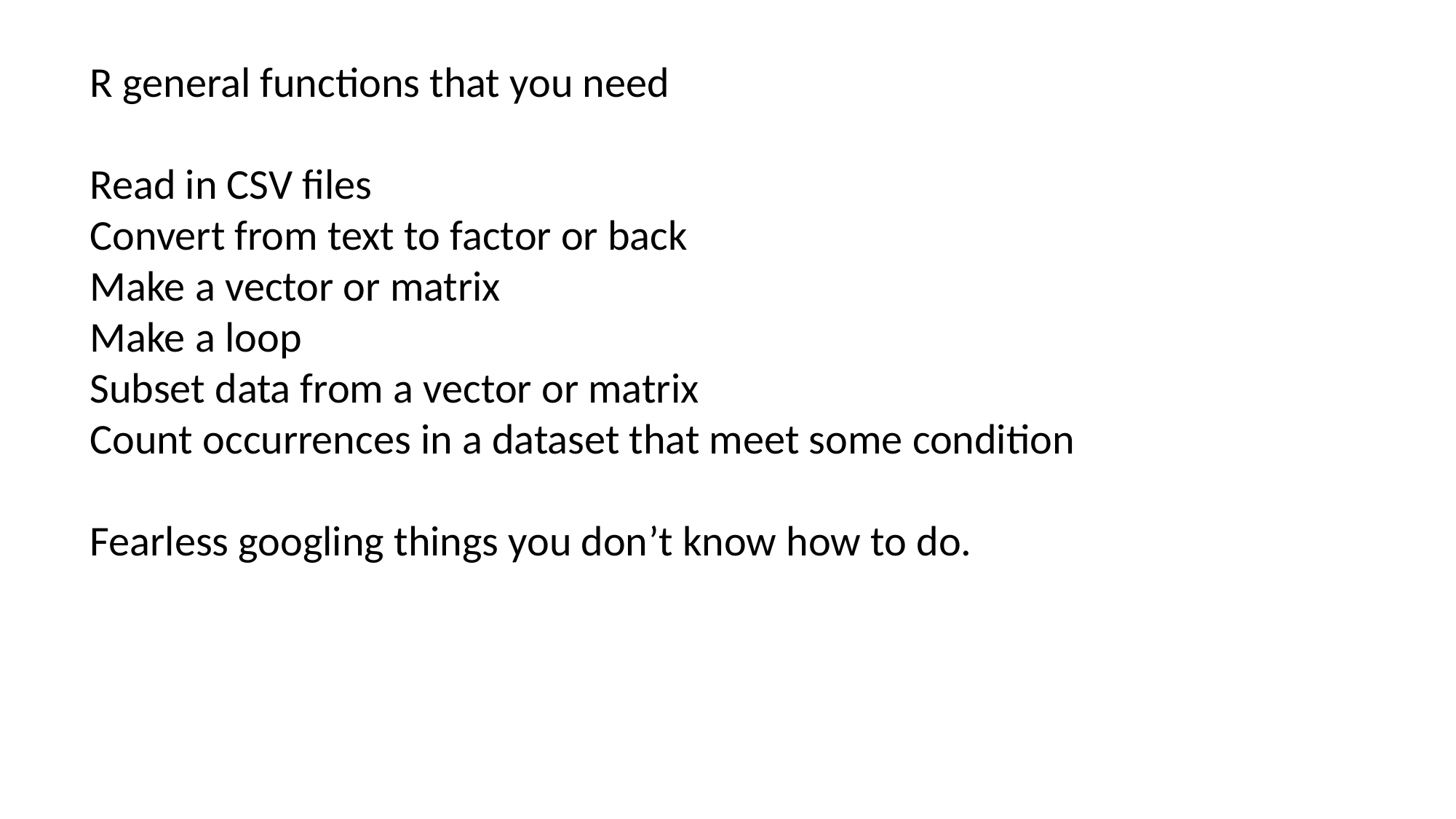

R general functions that you need

Read in CSV files
Convert from text to factor or back
Make a vector or matrix
Make a loop
Subset data from a vector or matrix
Count occurrences in a dataset that meet some condition

Fearless googling things you don’t know how to do.